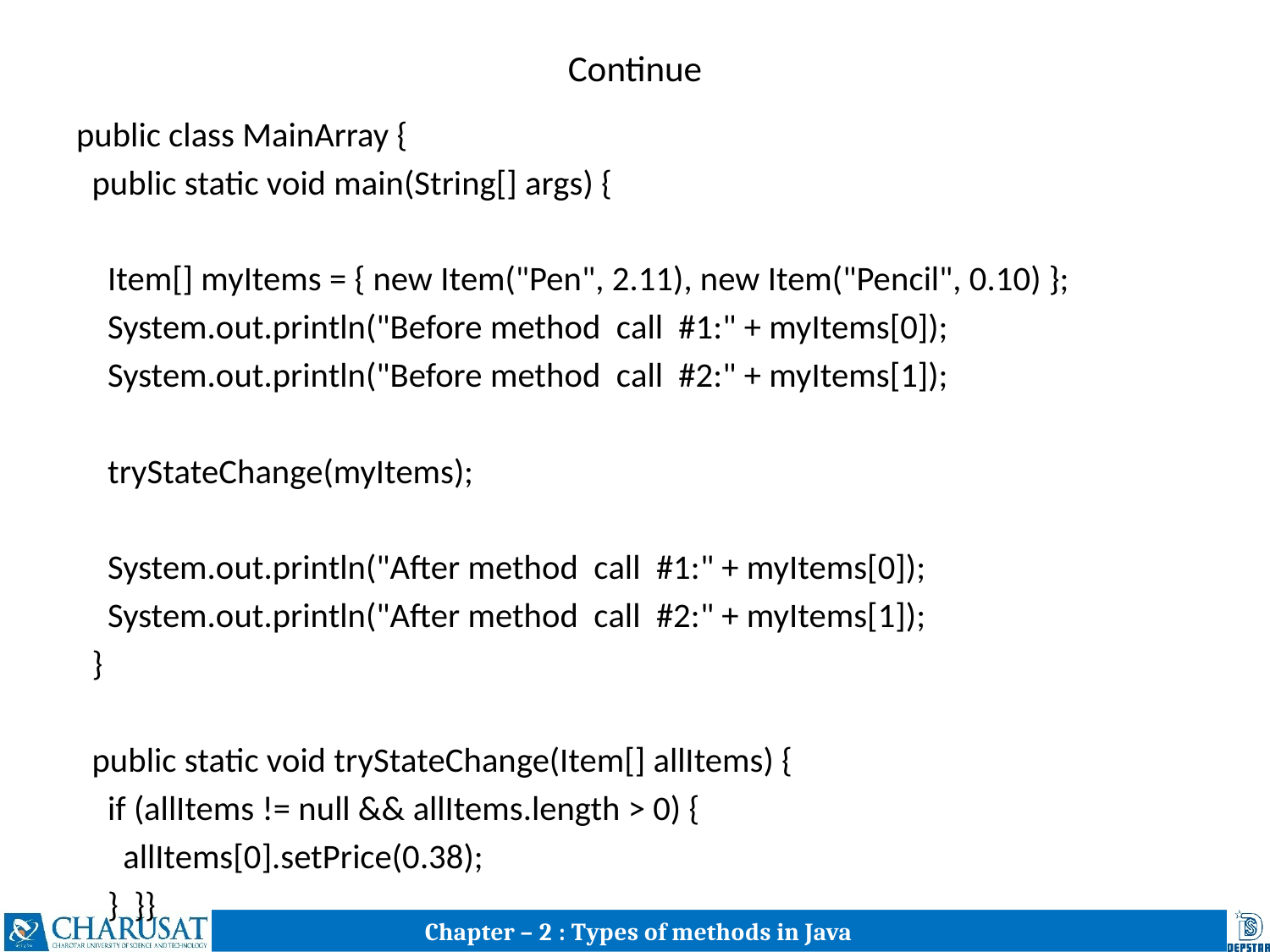

# Continue
public class MainArray {
  public static void main(String[] args) {

    Item[] myItems = { new Item("Pen", 2.11), new Item("Pencil", 0.10) };
    System.out.println("Before method  call  #1:" + myItems[0]);
    System.out.println("Before method  call  #2:" + myItems[1]);

    tryStateChange(myItems);

    System.out.println("After method  call  #1:" + myItems[0]);
    System.out.println("After method  call  #2:" + myItems[1]);
  }

  public static void tryStateChange(Item[] allItems) {
    if (allItems != null && allItems.length > 0) {
      allItems[0].setPrice(0.38);
    }  }}